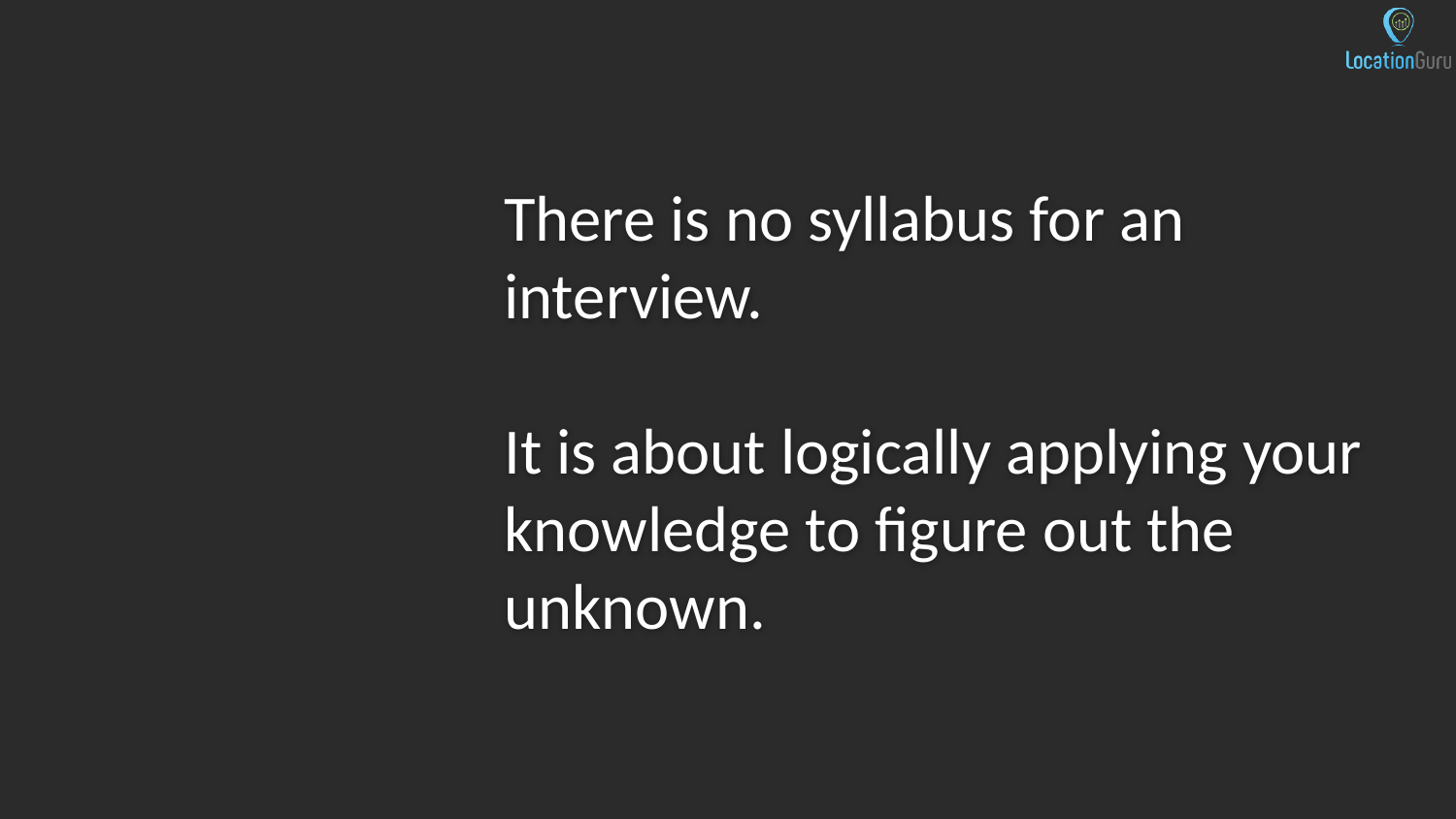

There is no syllabus for an interview.

It is about logically applying your knowledge to figure out the unknown.